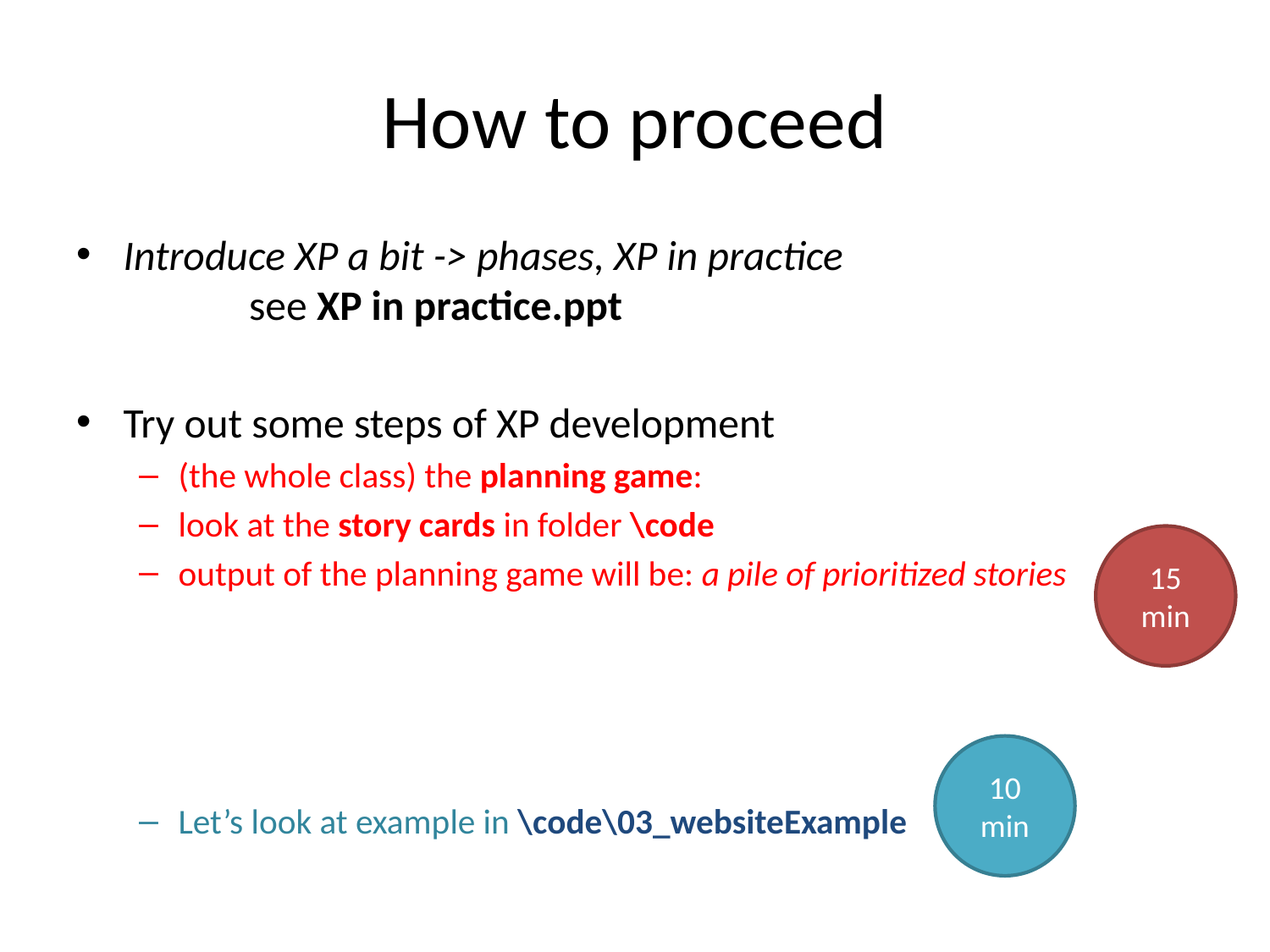

# How to proceed
Introduce XP a bit -> phases, XP in practice
	see XP in practice.ppt

Try out some steps of XP development
(the whole class) the planning game:
look at the story cards in folder \code
output of the planning game will be: a pile of prioritized stories

Let’s look at example in \code\03_websiteExample
15
min
10
min